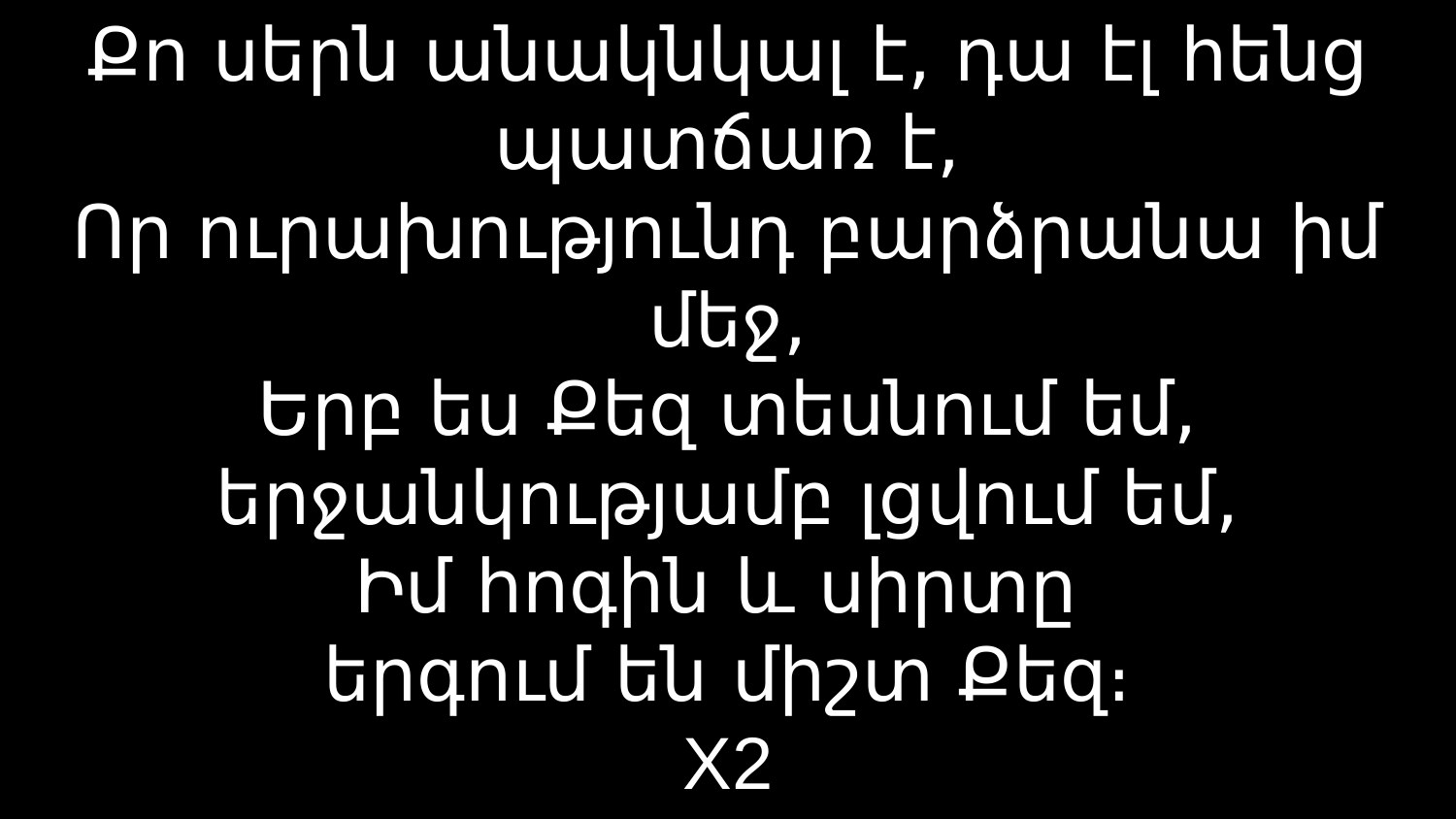

# Քո սերն անակնկալ է, դա էլ հենց պատճառ է, Որ ուրախությունդ բարձրանա իմ մեջ, Երբ ես Քեզ տեսնում եմ, երջանկությամբ լցվում եմ, Իմ հոգին և սիրտը երգում են միշտ Քեզ։ X2